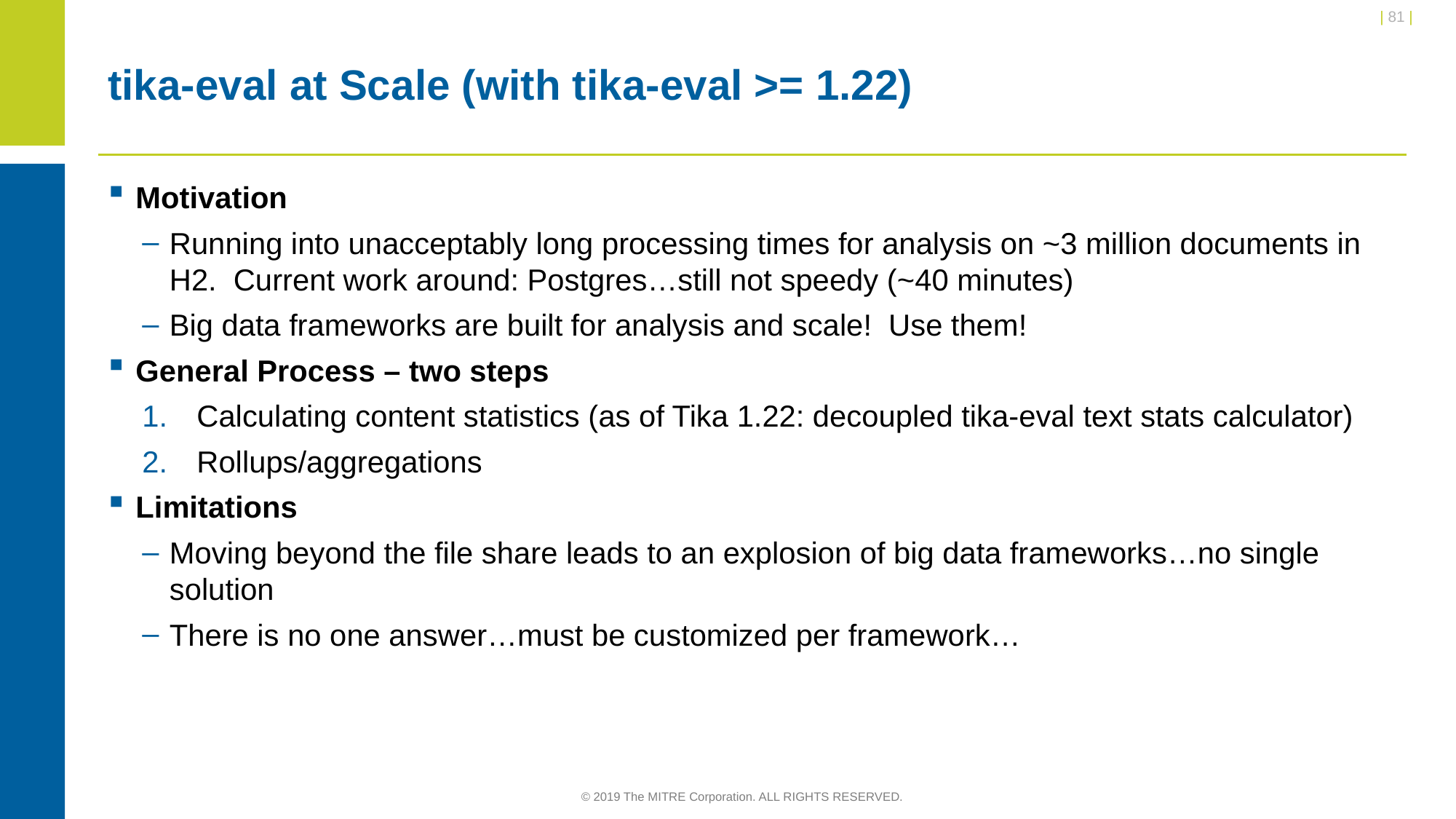

| 81 |
# tika-eval at Scale (with tika-eval >= 1.22)
Motivation
Running into unacceptably long processing times for analysis on ~3 million documents in H2.  Current work around: Postgres…still not speedy (~40 minutes)
Big data frameworks are built for analysis and scale!  Use them!
General Process – two steps
Calculating content statistics (as of Tika 1.22: decoupled tika-eval text stats calculator)
Rollups/aggregations
Limitations
Moving beyond the file share leads to an explosion of big data frameworks…no single solution
There is no one answer…must be customized per framework…